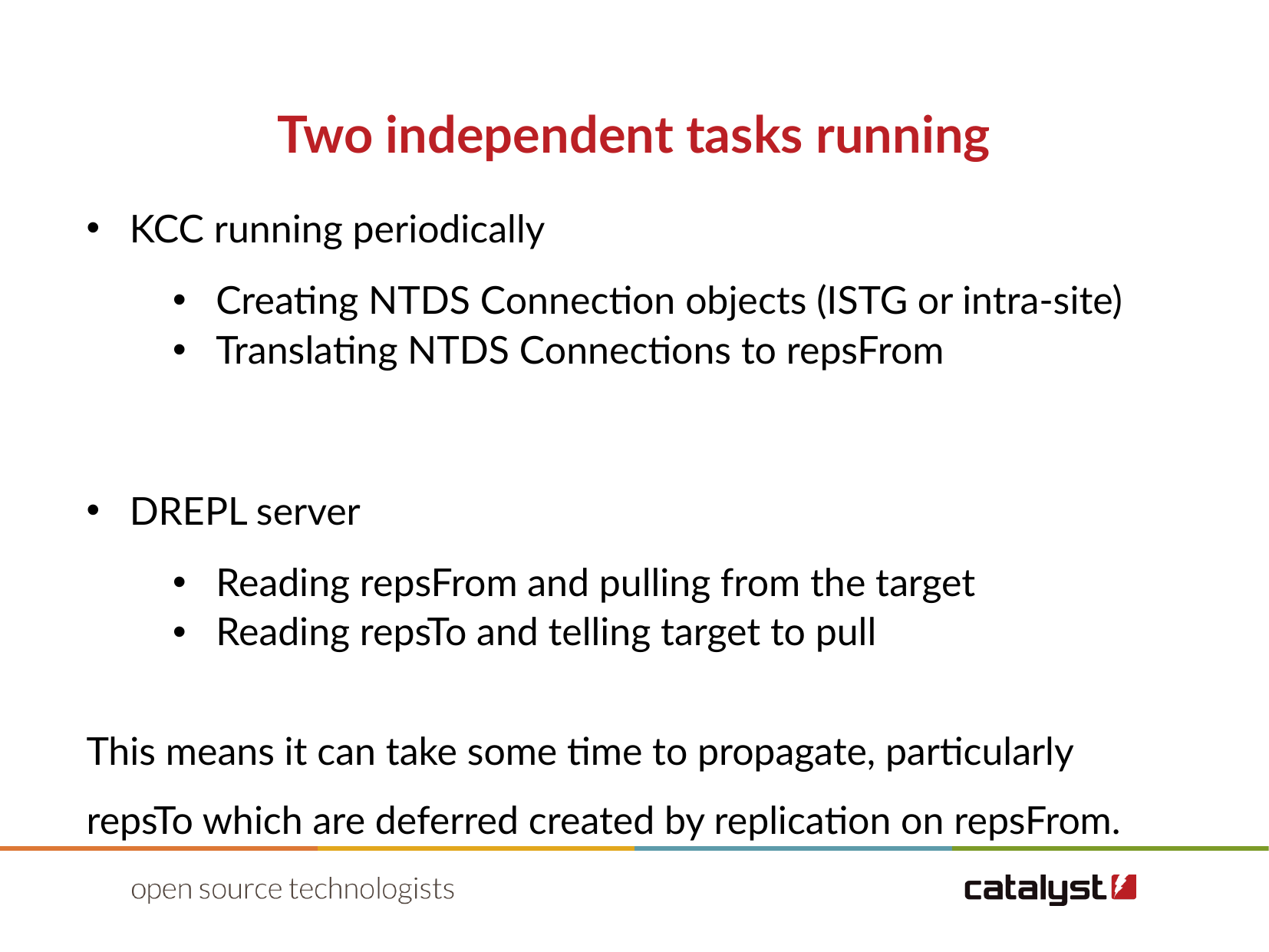

Two independent tasks running
KCC running periodically
Creating NTDS Connection objects (ISTG or intra-site)
Translating NTDS Connections to repsFrom

DREPL server
Reading repsFrom and pulling from the target
Reading repsTo and telling target to pull

This means it can take some time to propagate, particularly repsTo which are deferred created by replication on repsFrom.